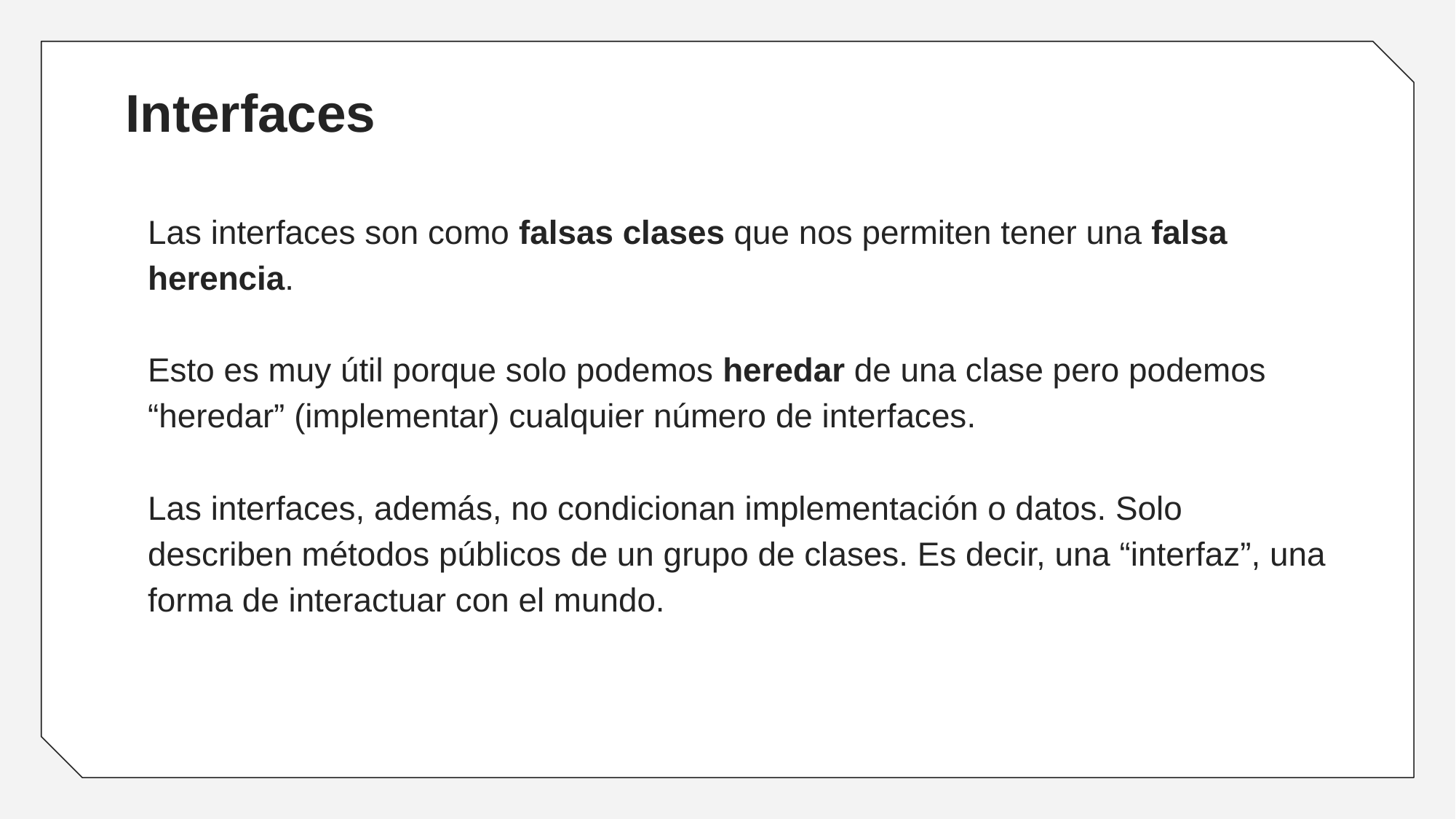

# Interfaces
Las interfaces son como falsas clases que nos permiten tener una falsa herencia.

Esto es muy útil porque solo podemos heredar de una clase pero podemos “heredar” (implementar) cualquier número de interfaces.

Las interfaces, además, no condicionan implementación o datos. Solo describen métodos públicos de un grupo de clases. Es decir, una “interfaz”, una forma de interactuar con el mundo.